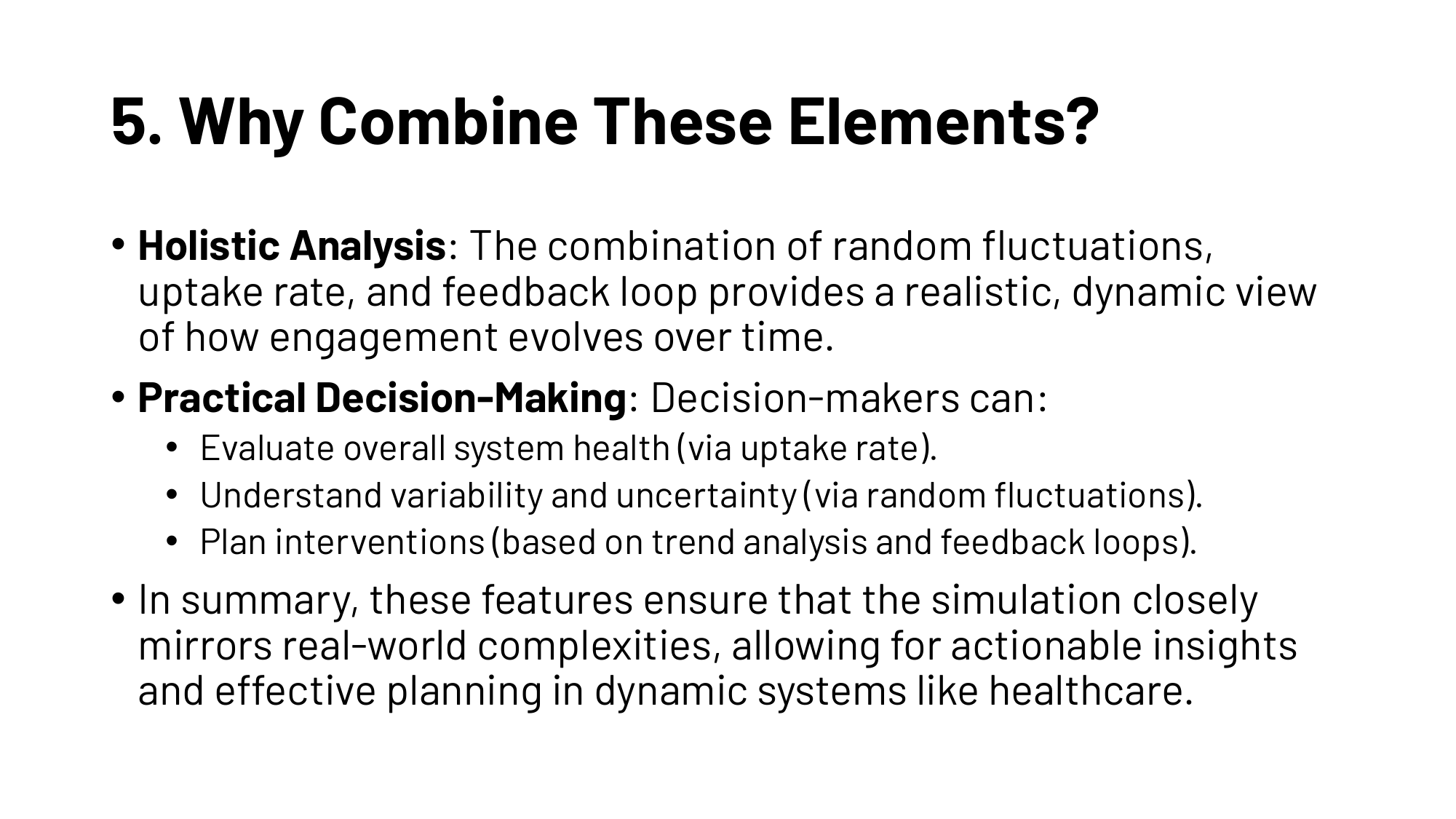

# 5. Why Combine These Elements?
Holistic Analysis: The combination of random fluctuations, uptake rate, and feedback loop provides a realistic, dynamic view of how engagement evolves over time.
Practical Decision-Making: Decision-makers can:
Evaluate overall system health (via uptake rate).
Understand variability and uncertainty (via random fluctuations).
Plan interventions (based on trend analysis and feedback loops).
In summary, these features ensure that the simulation closely mirrors real-world complexities, allowing for actionable insights and effective planning in dynamic systems like healthcare.